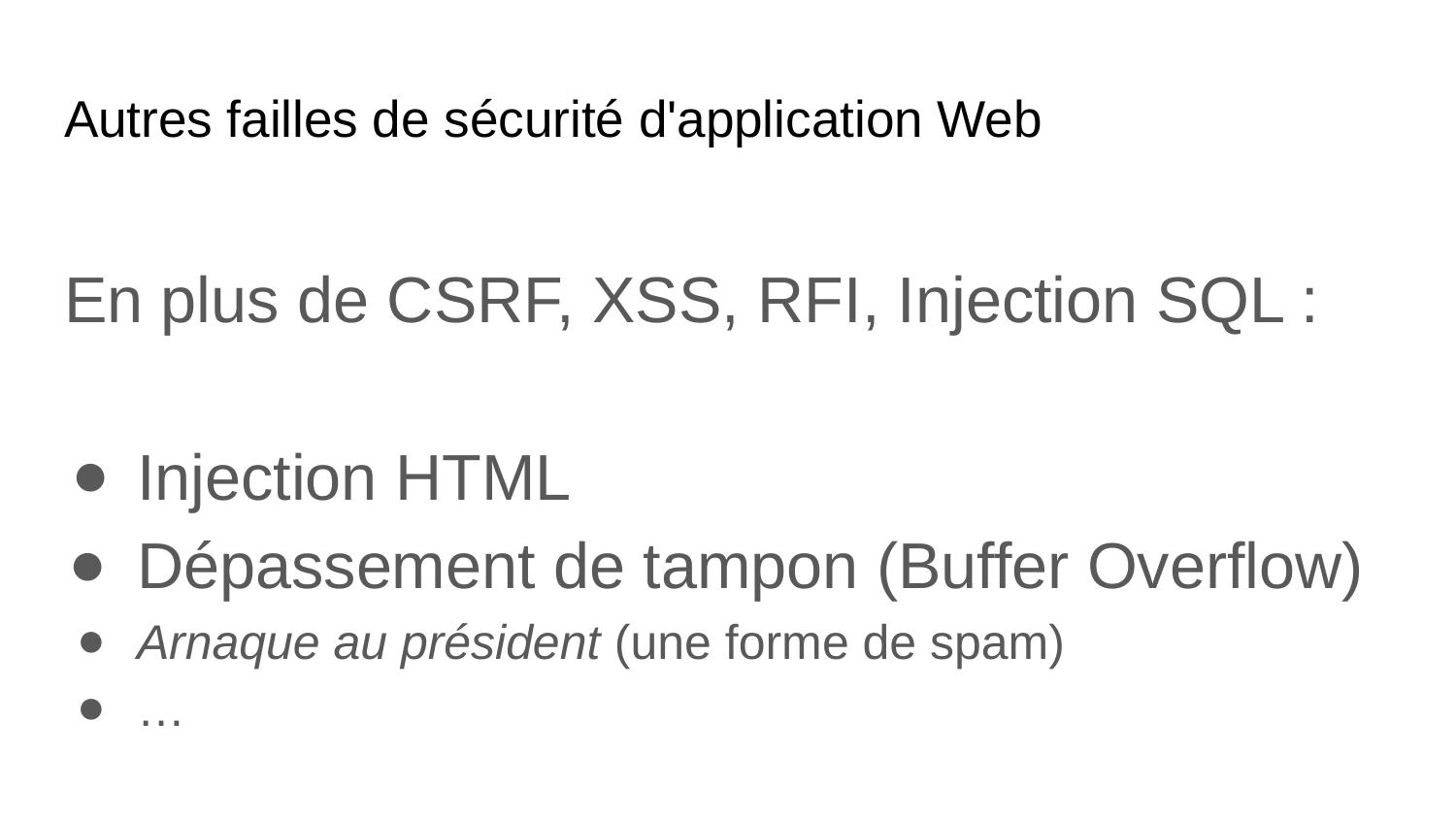

# Autres failles de sécurité d'application Web
En plus de CSRF, XSS, RFI, Injection SQL :
Injection HTML
Dépassement de tampon (Buffer Overflow)
Arnaque au président (une forme de spam)
…